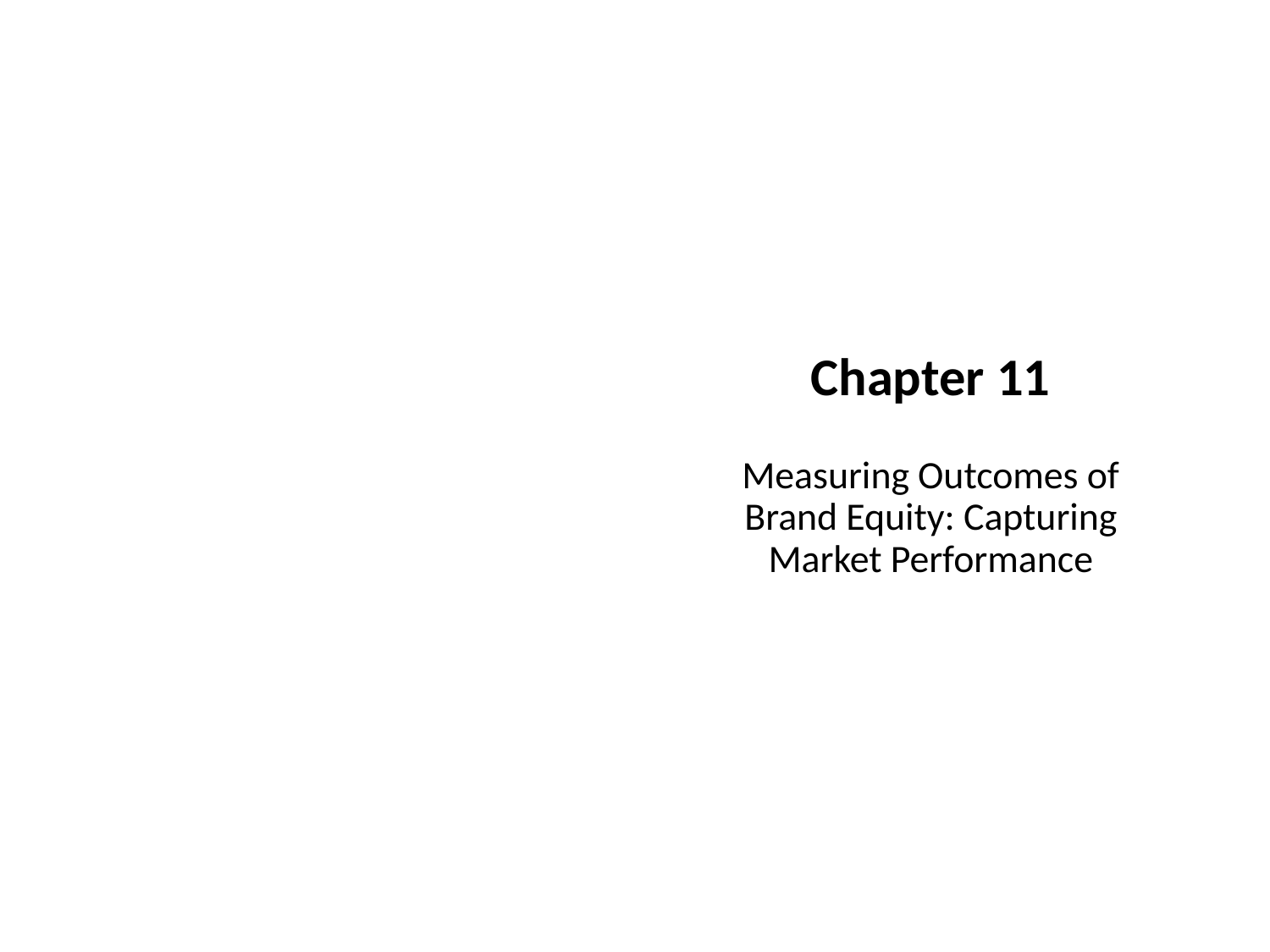

Chapter 11
Measuring Outcomes of Brand Equity: Capturing Market Performance
Slides in this presentation contain hyperlinks. JAWS users should be able to get a list of links by using INSERT+F7